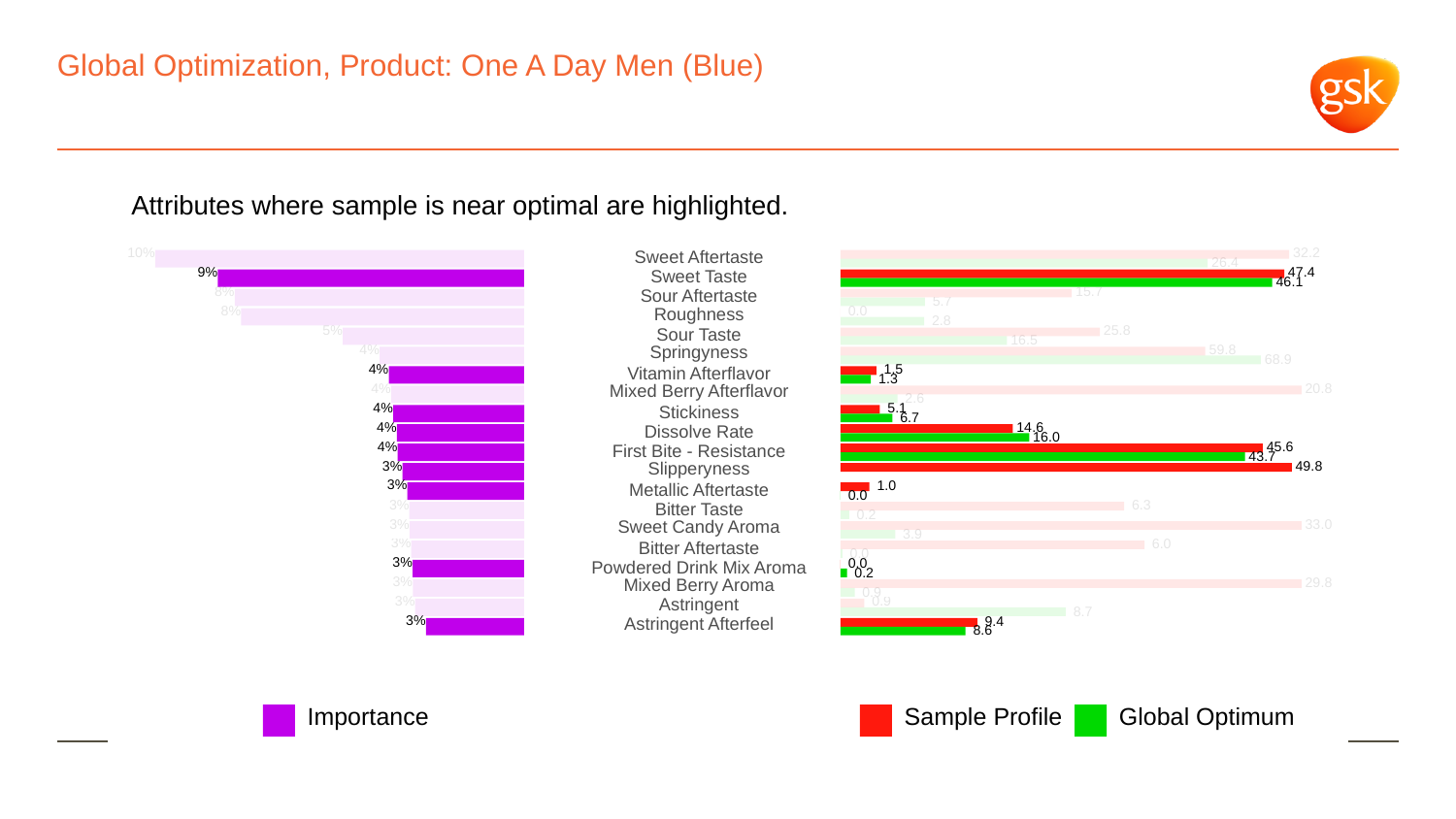

# Global Optimization, Product: One A Day Men (Blue)

Attributes where sample is near optimal are highlighted.

10%
 32.2

Sweet Aftertaste
 26.4

9%
 47.4

Sweet Taste
 46.1

8%
 15.7

Sour Aftertaste
  5.7

8%
Roughness
  0.0

  2.8

5%
 25.8

Sour Taste
 16.5

4%
Springyness
 59.8

 68.9

4%
  1.5

Vitamin Afterflavor
  1.3

4%
Mixed Berry Afterflavor
 20.8

  2.6

4%
  5.1

Stickiness
  6.7

4%
 14.6

Dissolve Rate
 16.0

4%
 45.6

First Bite - Resistance
 43.7

3%
Slipperyness
 49.8

3%
  1.0

Metallic Aftertaste
  0.0

3%
  6.3

Bitter Taste
  0.2

3%
Sweet Candy Aroma
 33.0

  3.9

3%
  6.0

Bitter Aftertaste
  0.0

3%
  0.0

Powdered Drink Mix Aroma
  0.2

3%
Mixed Berry Aroma
 29.8

  0.9

3%
Astringent
  0.9

  8.7

3%
Astringent Afterfeel
  9.4

  8.6

Global Optimum
Sample Profile
Importance